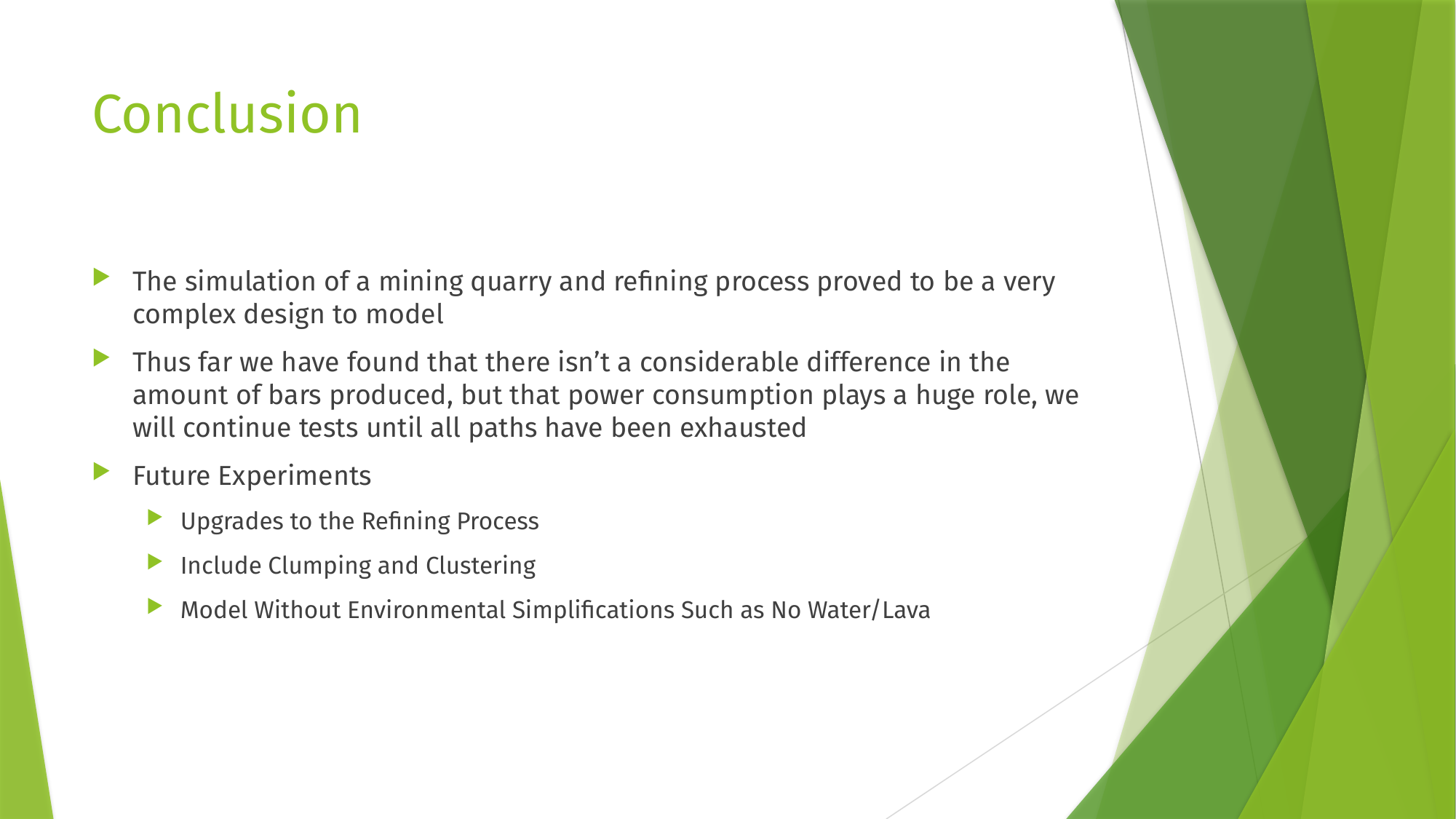

# Conclusion
The simulation of a mining quarry and refining process proved to be a very complex design to model
Thus far we have found that there isn’t a considerable difference in the amount of bars produced, but that power consumption plays a huge role, we will continue tests until all paths have been exhausted
Future Experiments
Upgrades to the Refining Process
Include Clumping and Clustering
Model Without Environmental Simplifications Such as No Water/Lava